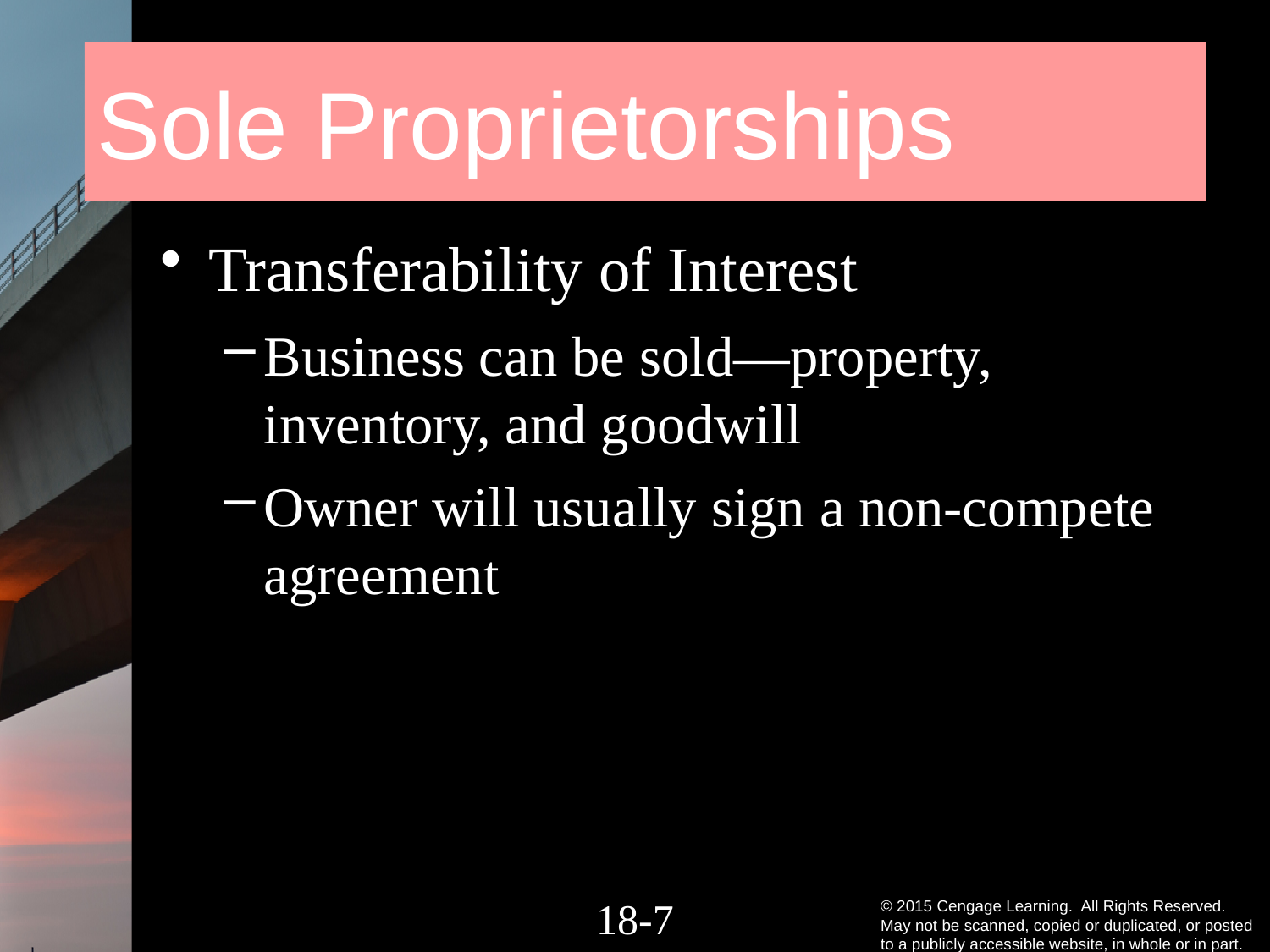

# Sole Proprietorships
Transferability of Interest
Business can be sold—property, inventory, and goodwill
Owner will usually sign a non-compete agreement
18-7